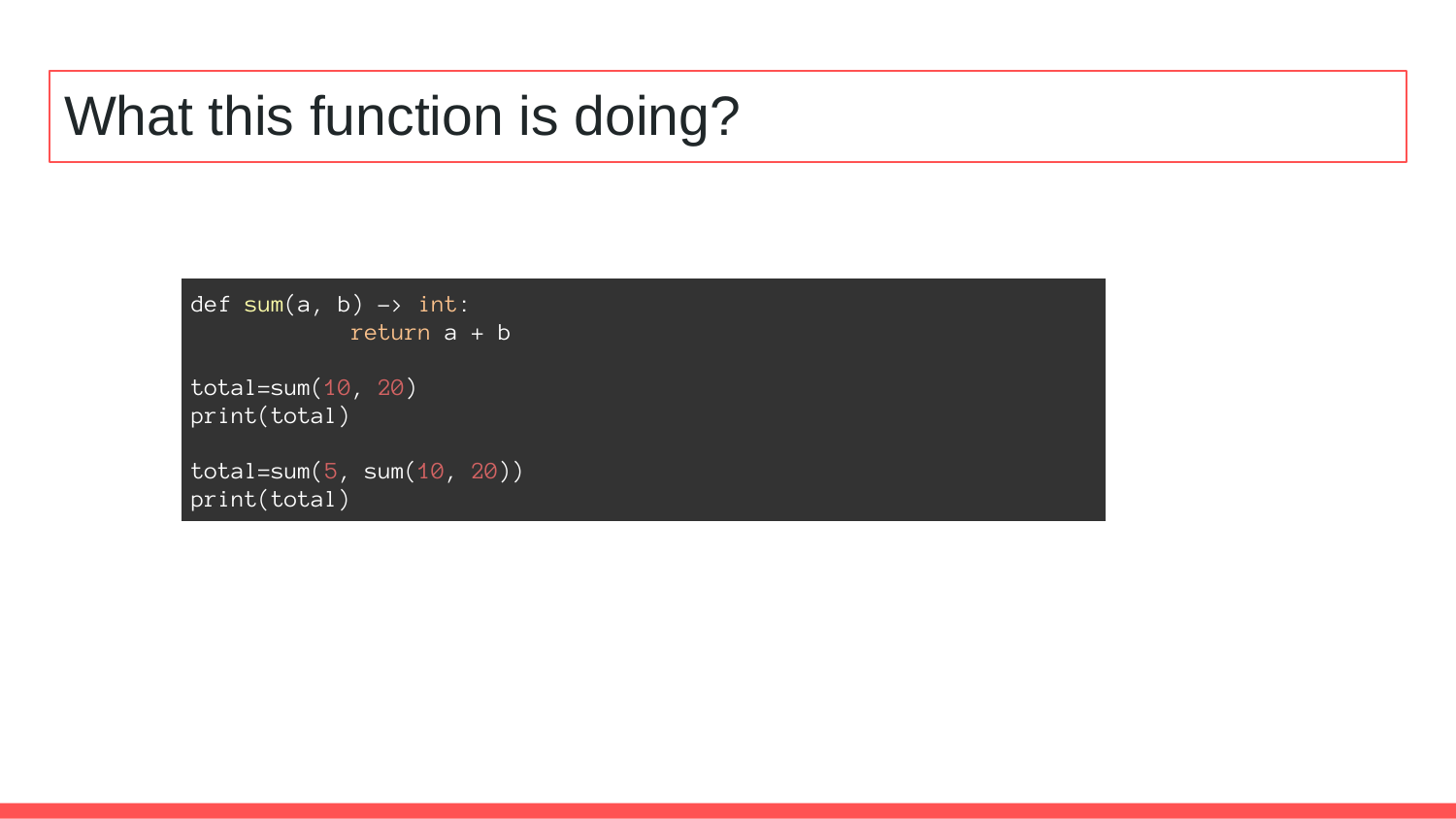

# What this function is doing?

| def sum(a, b) -> int: return a + b total=sum(10, 20) print(total) total=sum(5, sum(10, 20)) print(total) |
| --- |